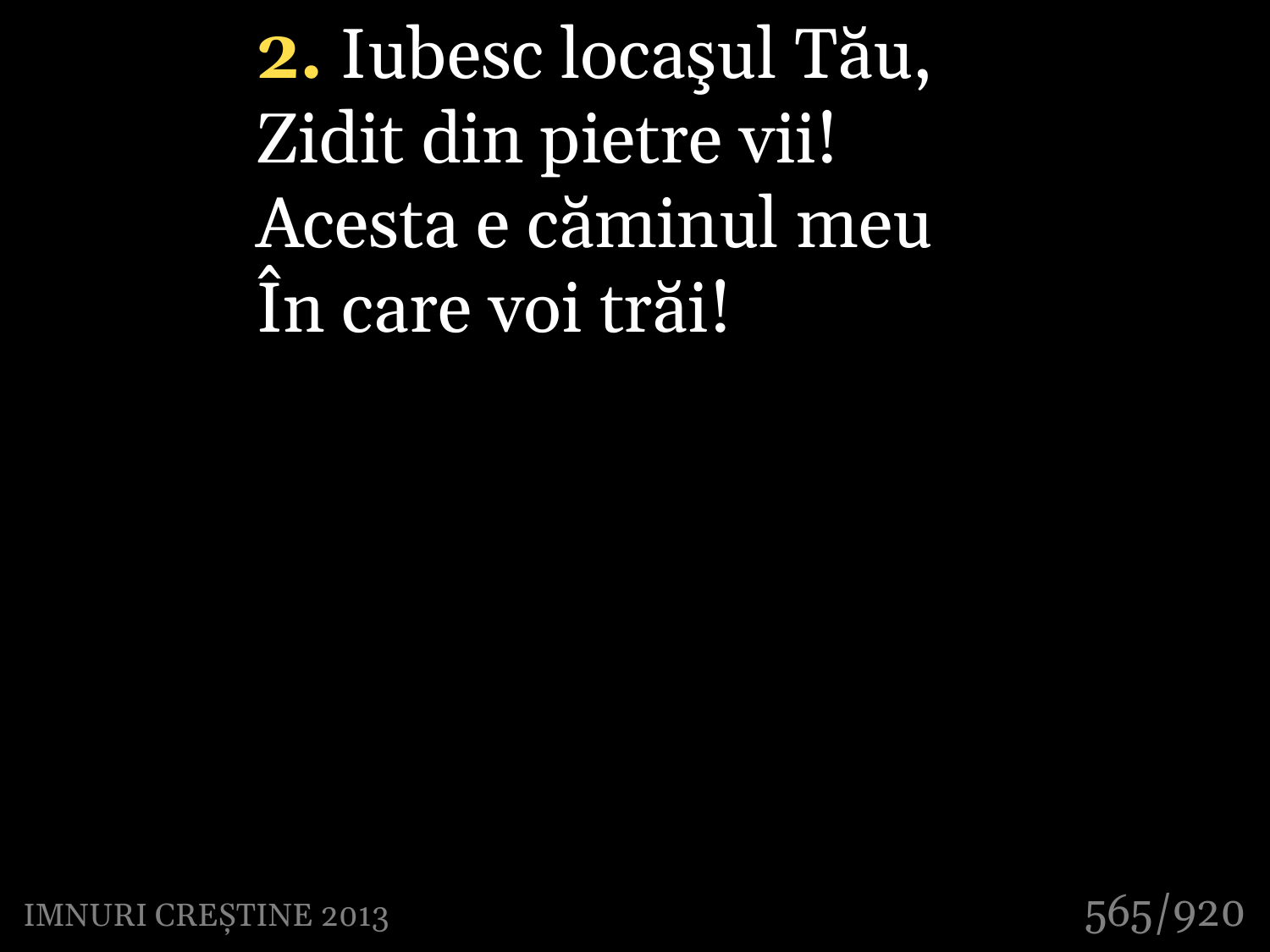

2. Iubesc locaşul Tău,
Zidit din pietre vii!
Acesta e căminul meu
În care voi trăi!
565/920
IMNURI CREȘTINE 2013